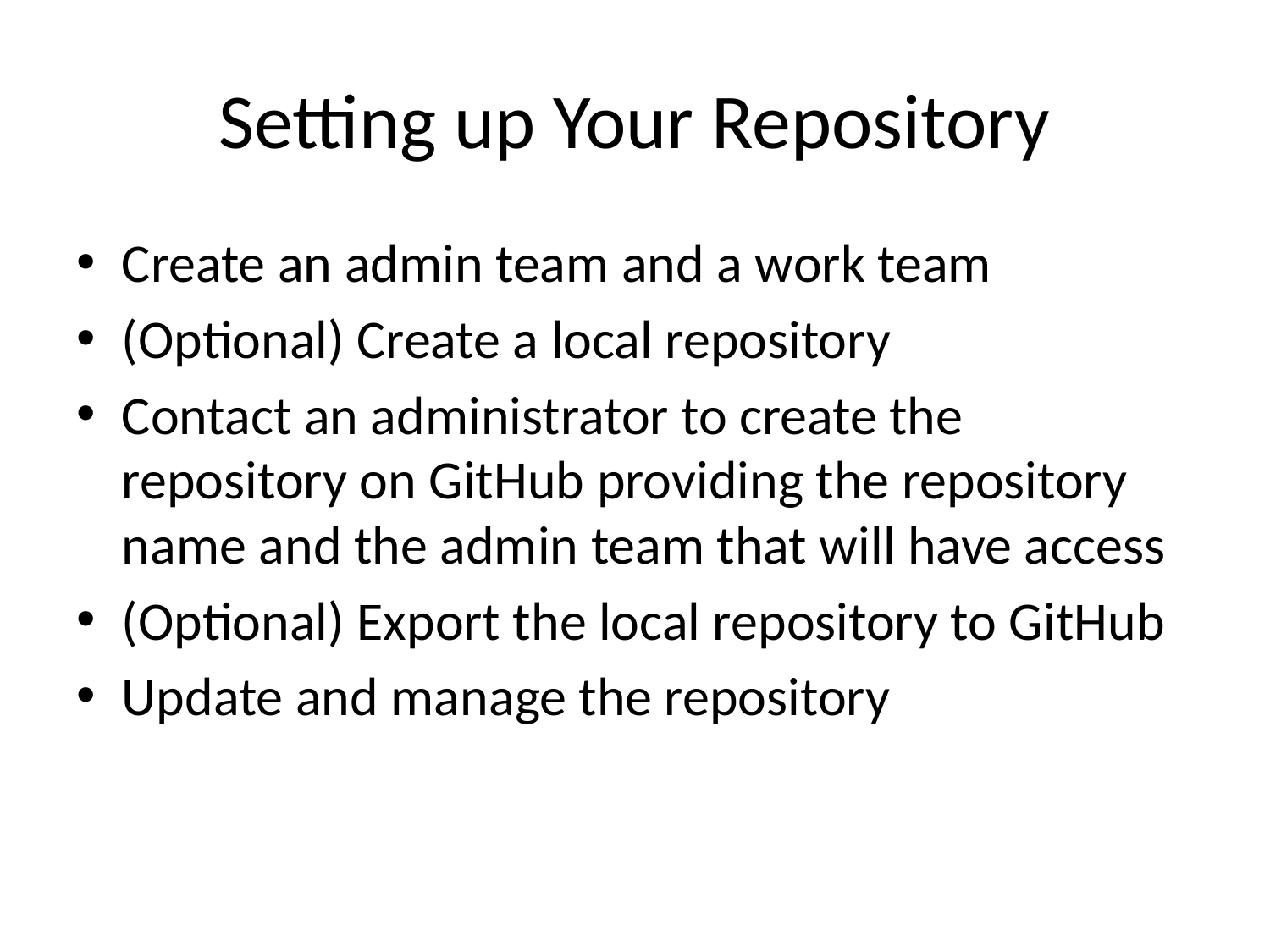

# Setting up Your Repository
Create an admin team and a work team
(Optional) Create a local repository
Contact an administrator to create the repository on GitHub providing the repository name and the admin team that will have access
(Optional) Export the local repository to GitHub
Update and manage the repository